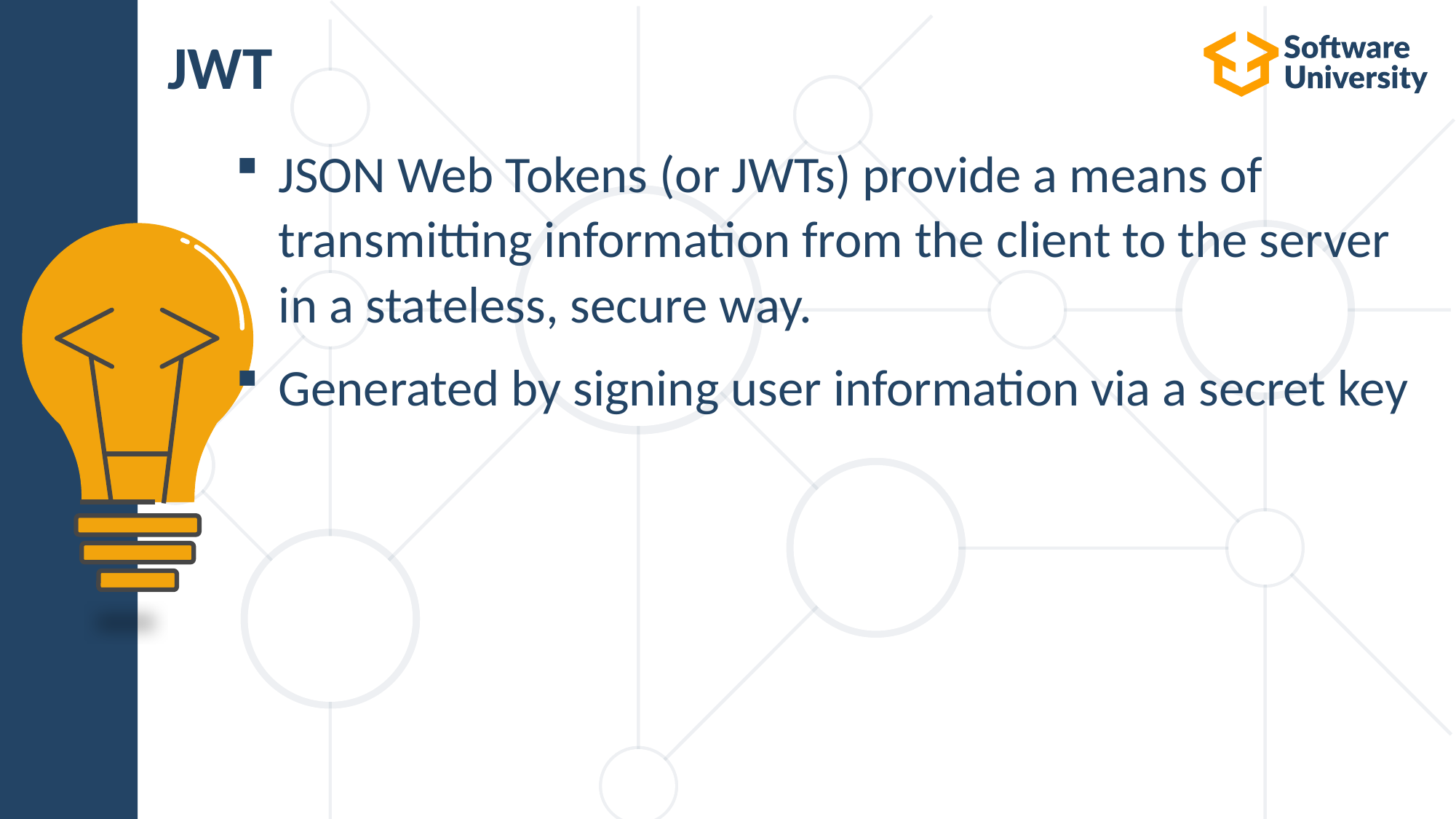

# JWT
JSON Web Tokens (or JWTs) provide a means of transmitting information from the client to the server in a stateless, secure way.
Generated by signing user information via a secret key